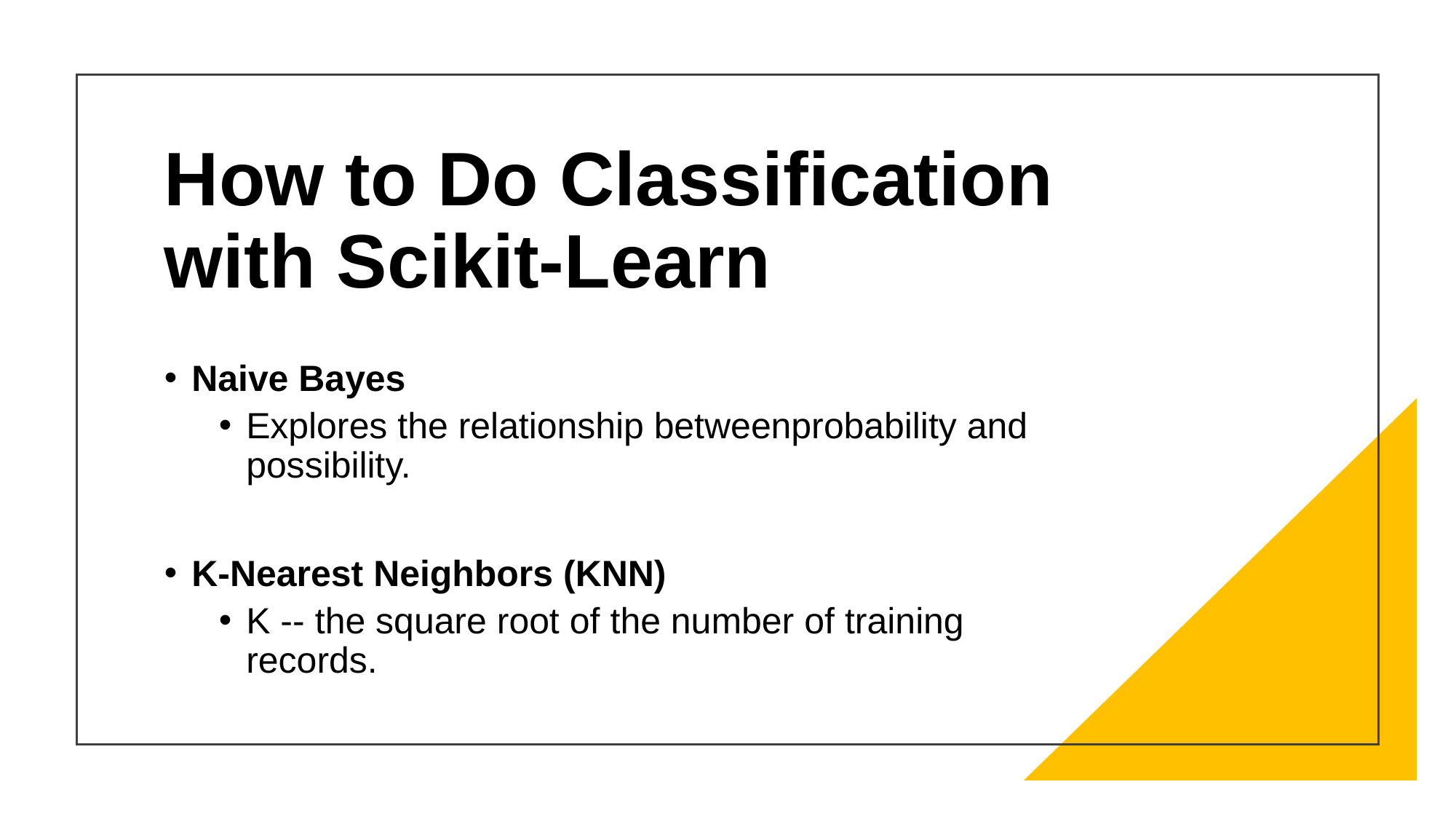

# How to Do Classification with Scikit-Learn
Naive Bayes
Explores the relationship betweenprobability and possibility.

K-Nearest Neighbors (KNN)
K -- the square root of the number of training records.